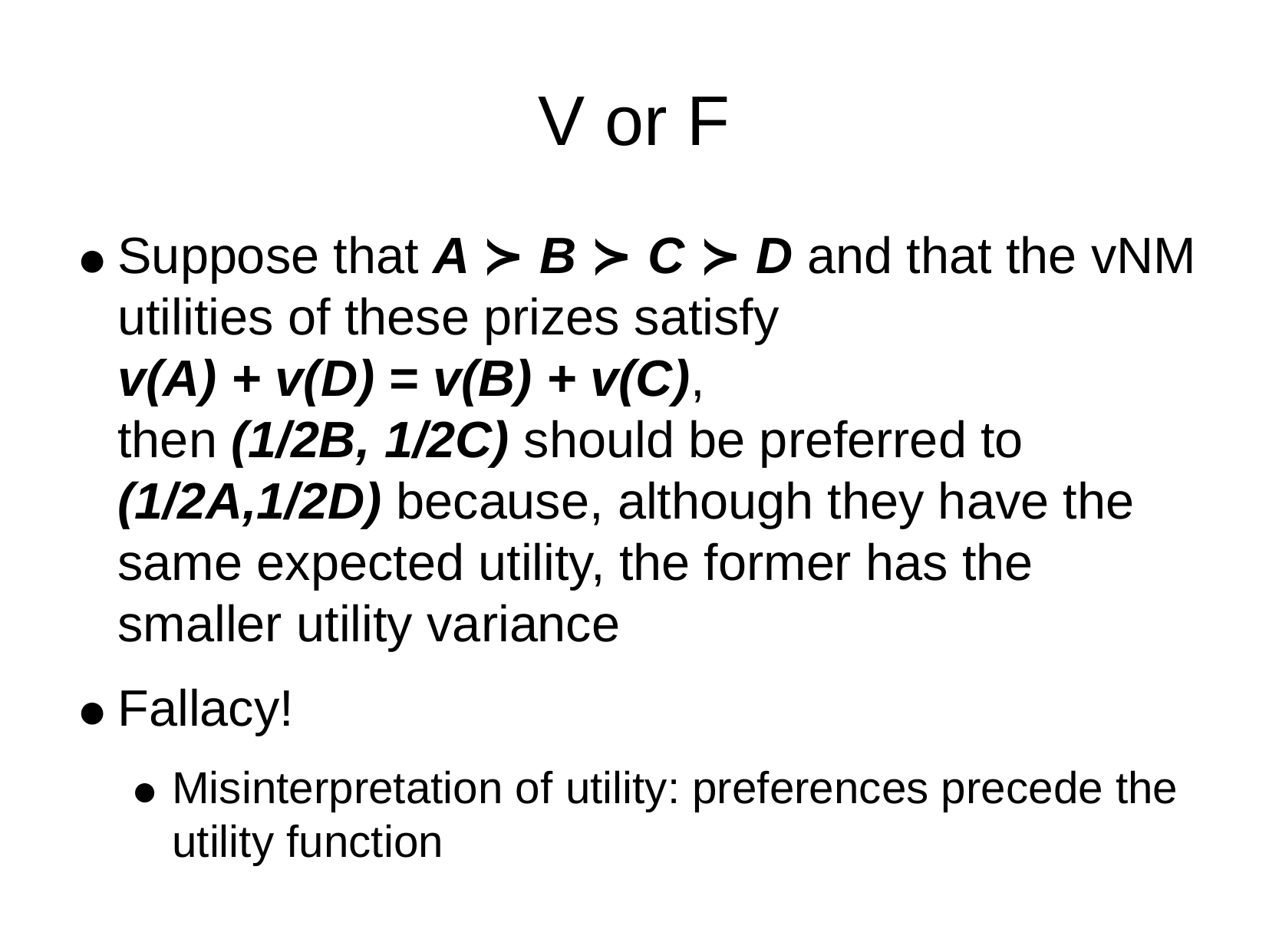

V or F
Suppose that A ≻ B ≻ C ≻ D and that the vNM utilities of these prizes satisfy                        v(A) + v(D) = v(B) + v(C),                              then (1/2B, 1/2C) should be preferred to (1/2A,1/2D) because, although they have the same expected utility, the former has the smaller utility variance
Fallacy!
Misinterpretation of utility: preferences precede the utility function